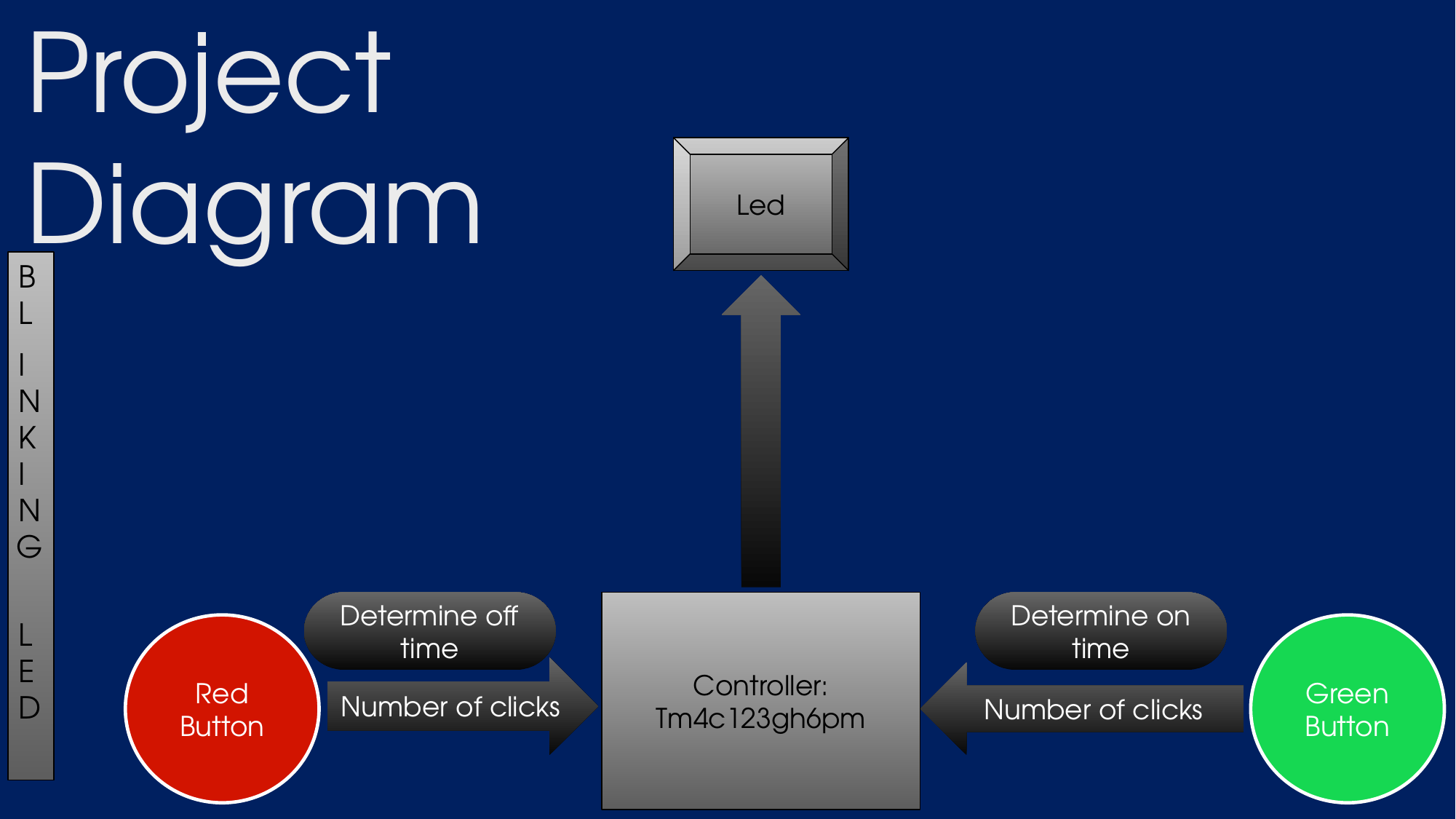

# Project Diagram
Led
Bl
inking
led

Determine off time
Controller:
Tm4c123gh6pm
Determine on time
Red
Button
Green
Button
Number of clicks
Number of clicks